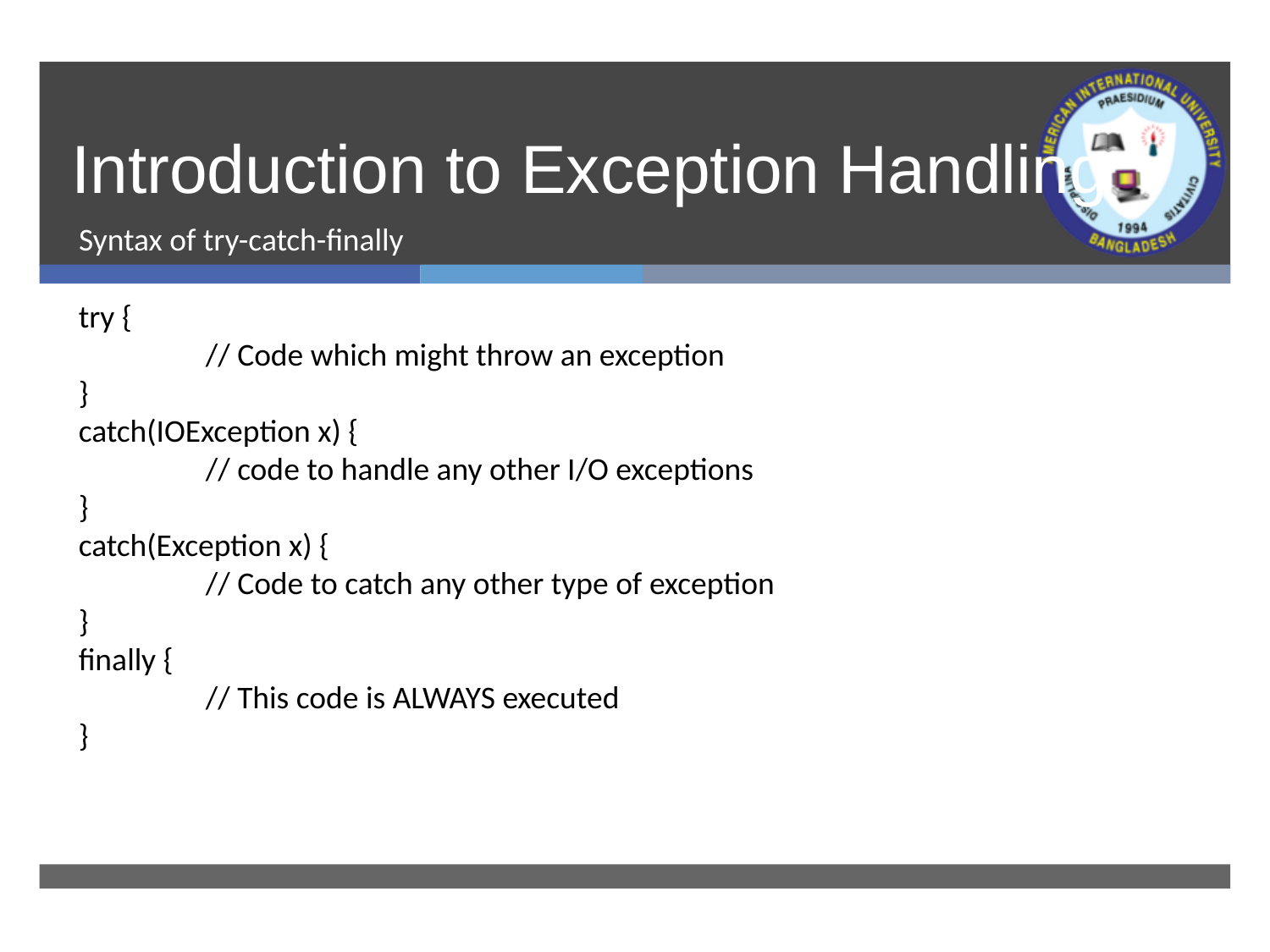

# Introduction to Exception Handling
Syntax of try-catch-finally
try {
	// Code which might throw an exception
}
catch(IOException x) {
	// code to handle any other I/O exceptions
}
catch(Exception x) {
	// Code to catch any other type of exception
}
finally {
	// This code is ALWAYS executed
}